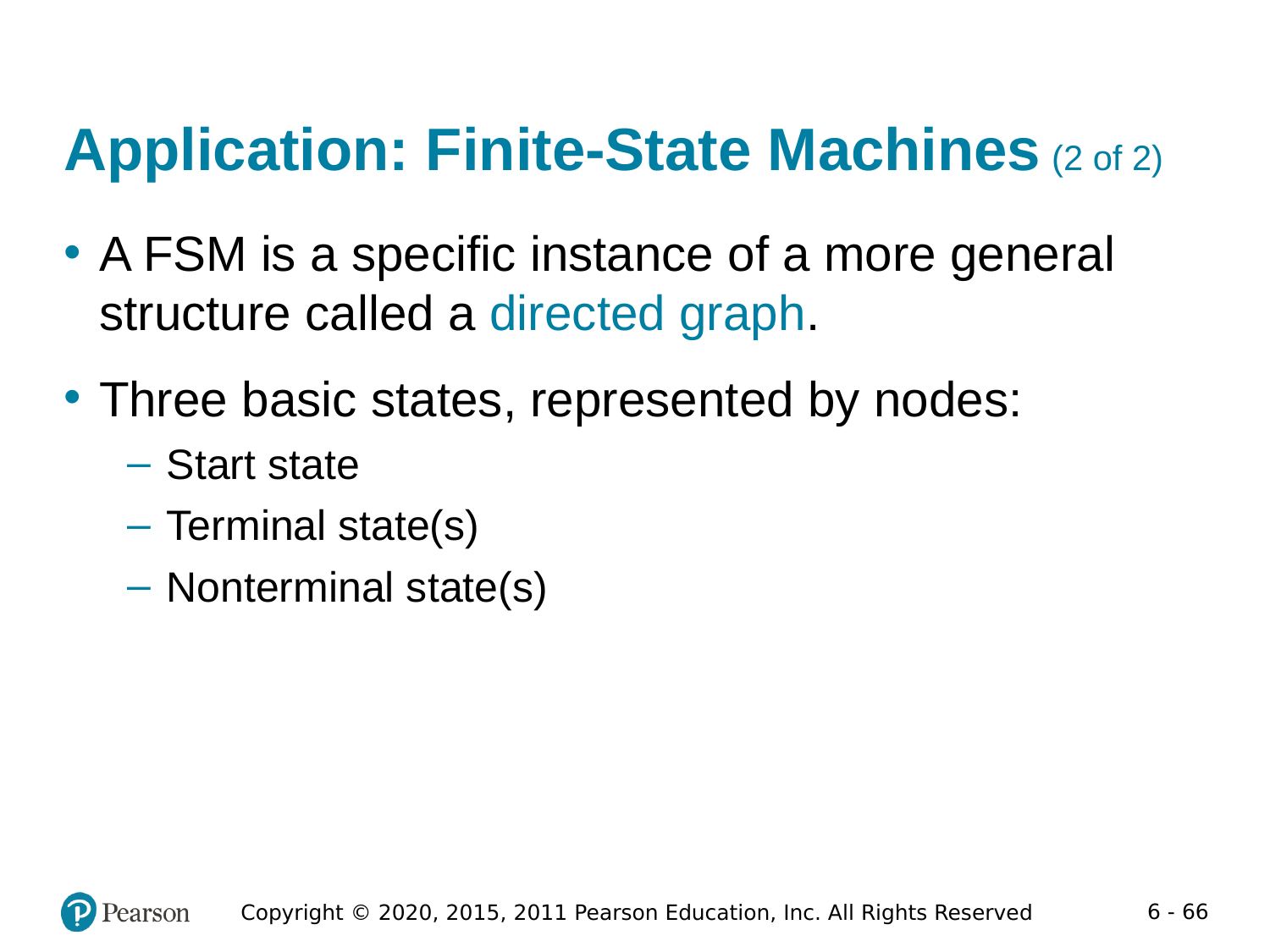

# Application: Finite-State Machines (2 of 2)
A FSM is a specific instance of a more general structure called a directed graph.
Three basic states, represented by nodes:
Start state
Terminal state(s)
Nonterminal state(s)